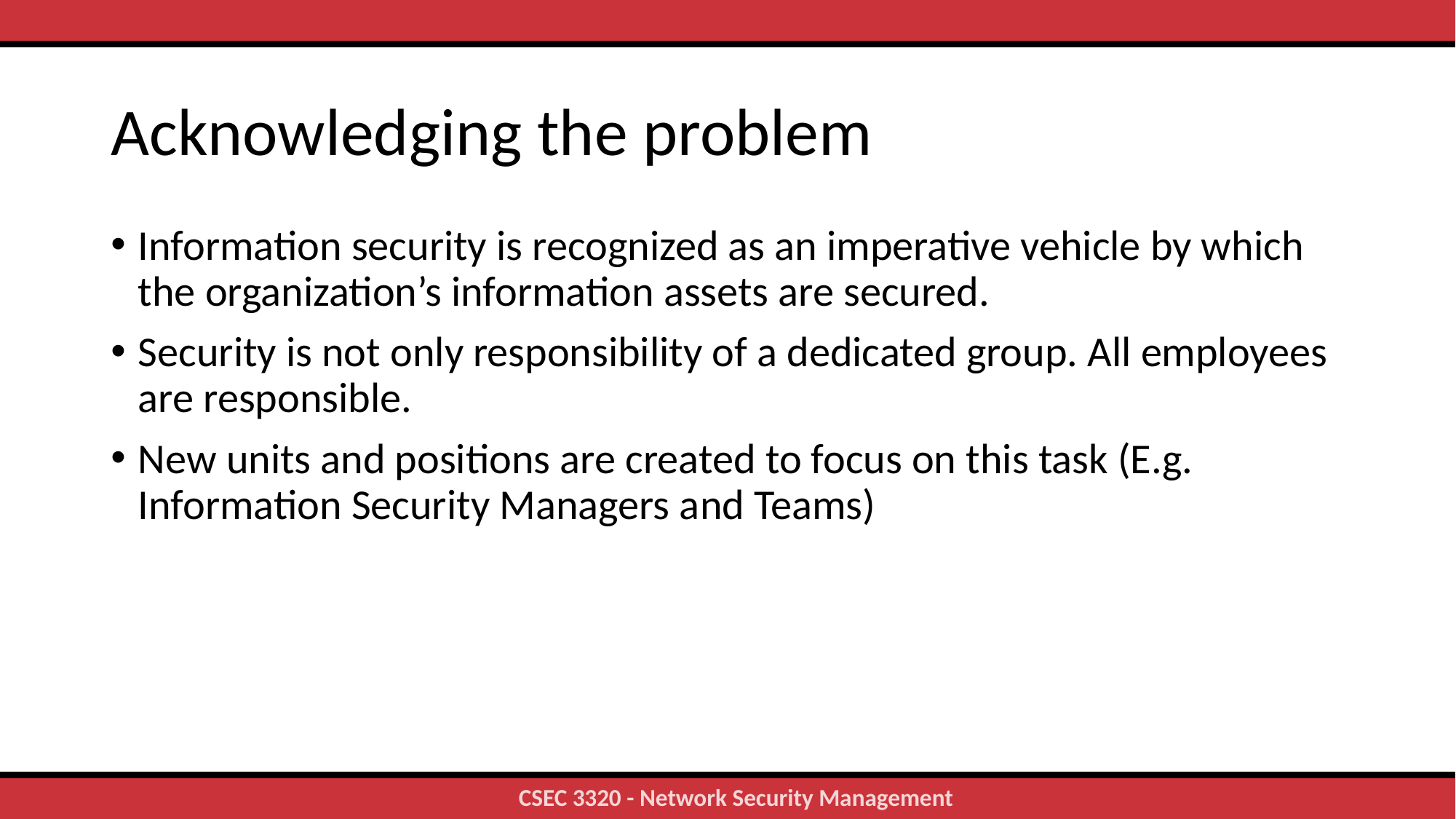

# Acknowledging the problem
Information security is recognized as an imperative vehicle by which the organization’s information assets are secured.
Security is not only responsibility of a dedicated group. All employees are responsible.
New units and positions are created to focus on this task (E.g. Information Security Managers and Teams)

6
CSEC 3320 - Network Security Management